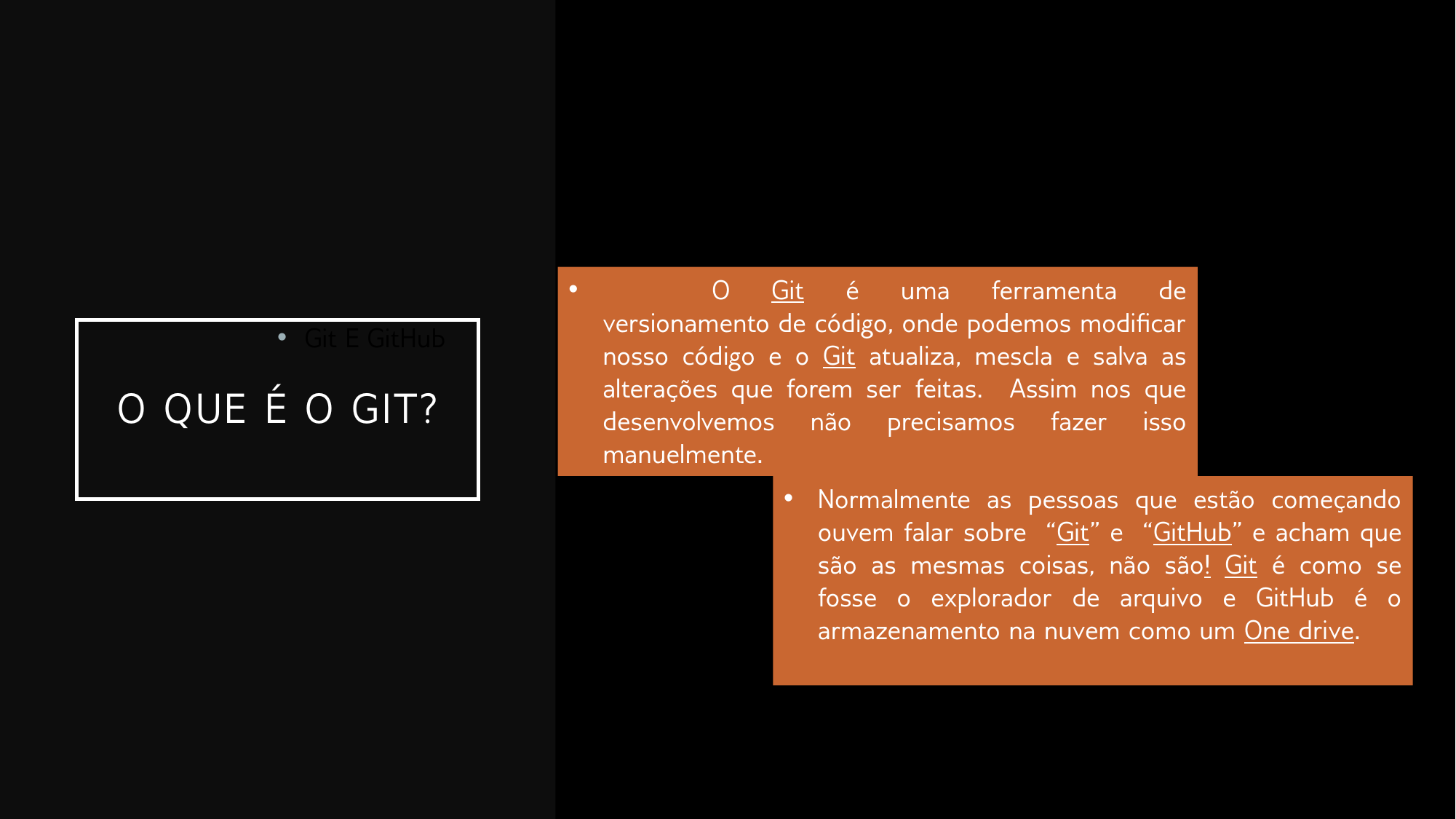

O Git é uma ferramenta de versionamento de código, onde podemos modificar nosso código e o Git atualiza, mescla e salva as alterações que forem ser feitas.  Assim nos que desenvolvemos não precisamos fazer isso manuelmente.
Git E GitHub
# O que é o Git?
Normalmente as pessoas que estão começando ouvem falar sobre  “Git” e  “GitHub” e acham que são as mesmas coisas, não são! Git é como se fosse o explorador de arquivo e GitHub é o armazenamento na nuvem como um One drive.